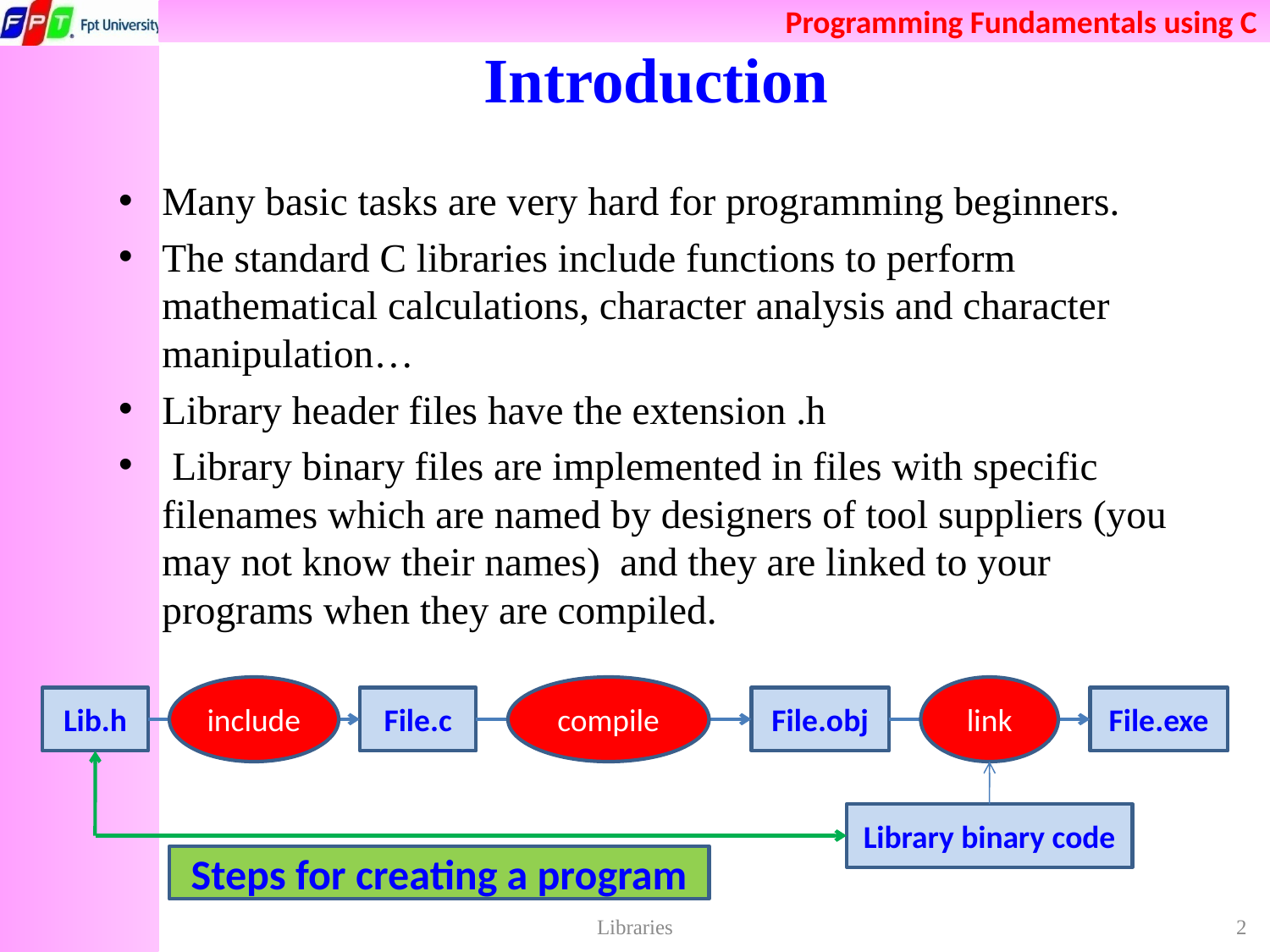

# Introduction
Many basic tasks are very hard for programming beginners.
The standard C libraries include functions to perform mathematical calculations, character analysis and character manipulation…
Library header files have the extension .h
 Library binary files are implemented in files with specific filenames which are named by designers of tool suppliers (you may not know their names)  and they are linked to your programs when they are compiled.
include
compile
link
Lib.h
File.c
File.obj
File.exe
Library binary code
Steps for creating a program
Libraries
2